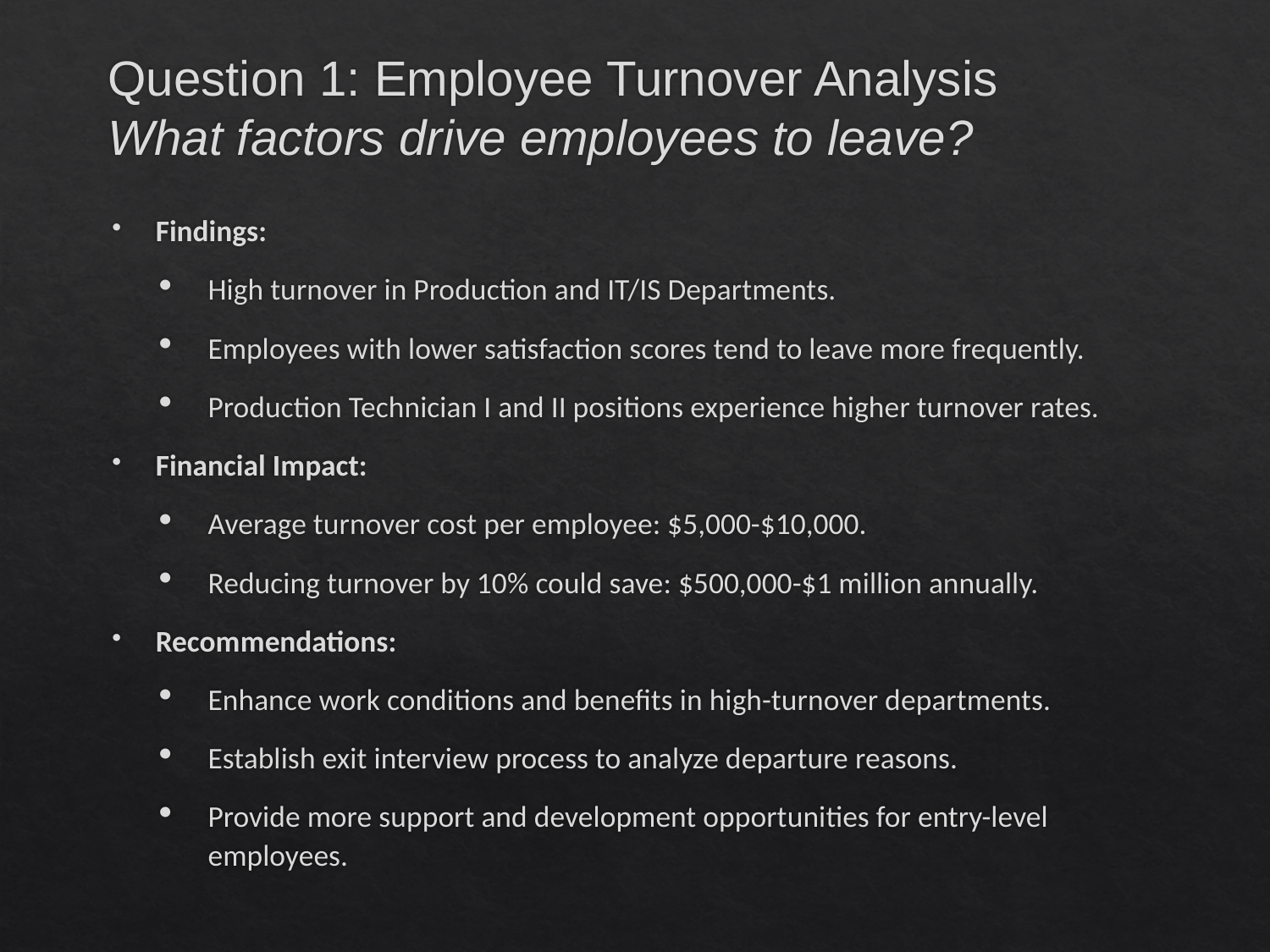

# Question 1: Employee Turnover Analysis What factors drive employees to leave?
Findings:
High turnover in Production and IT/IS Departments.
Employees with lower satisfaction scores tend to leave more frequently.
Production Technician I and II positions experience higher turnover rates.
Financial Impact:
Average turnover cost per employee: $5,000-$10,000.
Reducing turnover by 10% could save: $500,000-$1 million annually.
Recommendations:
Enhance work conditions and benefits in high-turnover departments.
Establish exit interview process to analyze departure reasons.
Provide more support and development opportunities for entry-level employees.